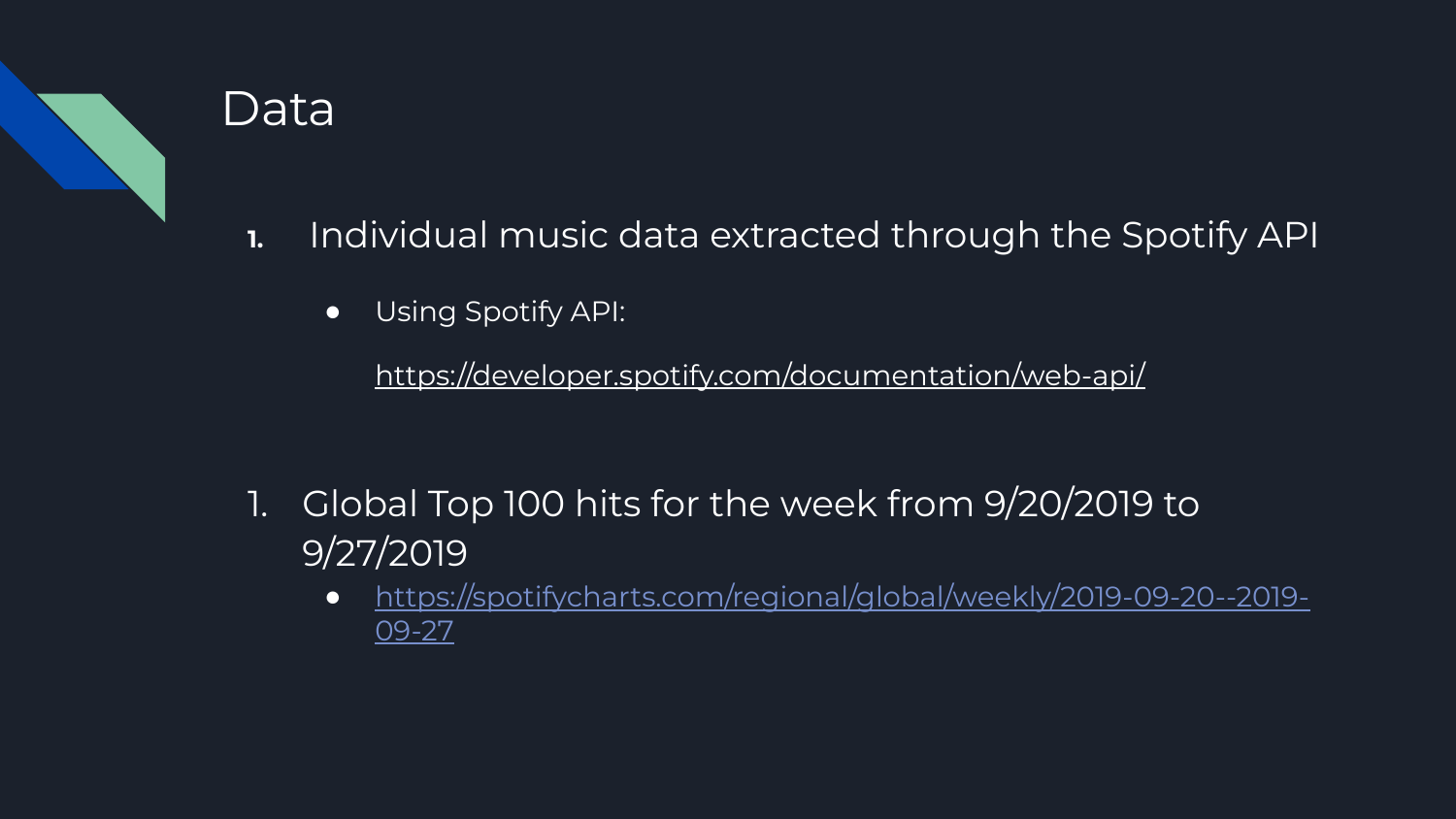

# Data
 Individual music data extracted through the Spotify API ​
Using Spotify API:​​
https://developer.spotify.com/documentation/web-api/​

Global Top 100 hits for the week from 9/20/2019 to 9/27/2019​
https://spotifycharts.com/regional/global/weekly/2019-09-20--2019-09-27